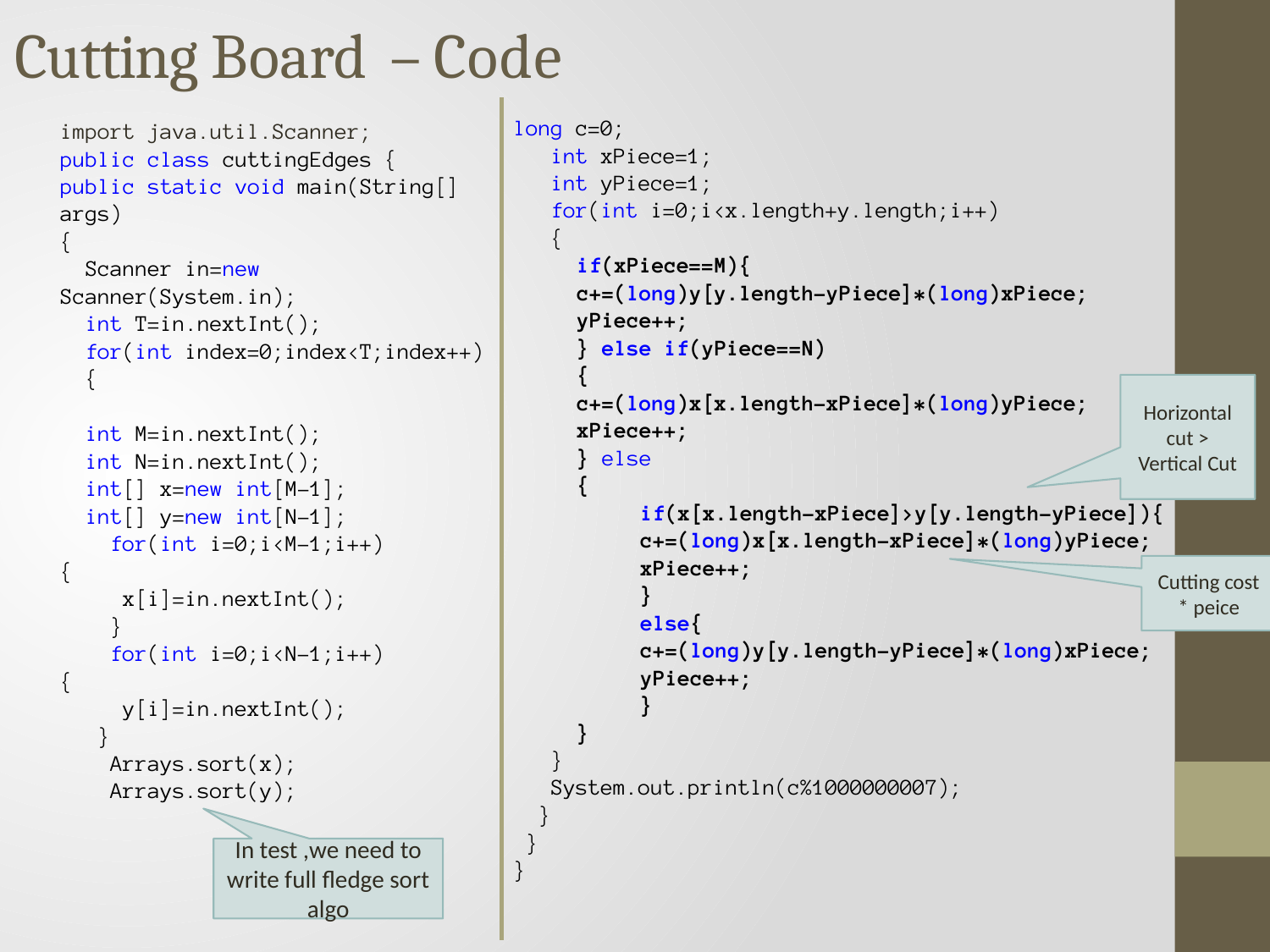

# Cutting Board  – Code
long c=0;
   int xPiece=1;
   int yPiece=1;
   for(int i=0;i<x.length+y.length;i++)
   {
if(xPiece==M){
c+=(long)y[y.length-yPiece]*(long)xPiece;
yPiece++;
} else if(yPiece==N)
{
c+=(long)x[x.length-xPiece]*(long)yPiece;
xPiece++;
} else
{
if(x[x.length-xPiece]>y[y.length-yPiece]){
c+=(long)x[x.length-xPiece]*(long)yPiece;
xPiece++;
}
else{
c+=(long)y[y.length-yPiece]*(long)xPiece;
yPiece++;
}
}
   }
   System.out.println(c%1000000007);
  }
 }
}
import java.util.Scanner;
public class cuttingEdges {
public static void main(String[] args)
{
  Scanner in=new Scanner(System.in);
  int T=in.nextInt();
  for(int index=0;index<T;index++)
  {

  int M=in.nextInt();
  int N=in.nextInt();
  int[] x=new int[M-1];
  int[] y=new int[N-1];
    for(int i=0;i<M-1;i++)
{
     x[i]=in.nextInt();
    }
    for(int i=0;i<N-1;i++)
{
     y[i]=in.nextInt();
   }
    Arrays.sort(x);
    Arrays.sort(y);
Horizontal cut > Vertical Cut
Cutting cost * peice
In test ,we need to write full fledge sort algo